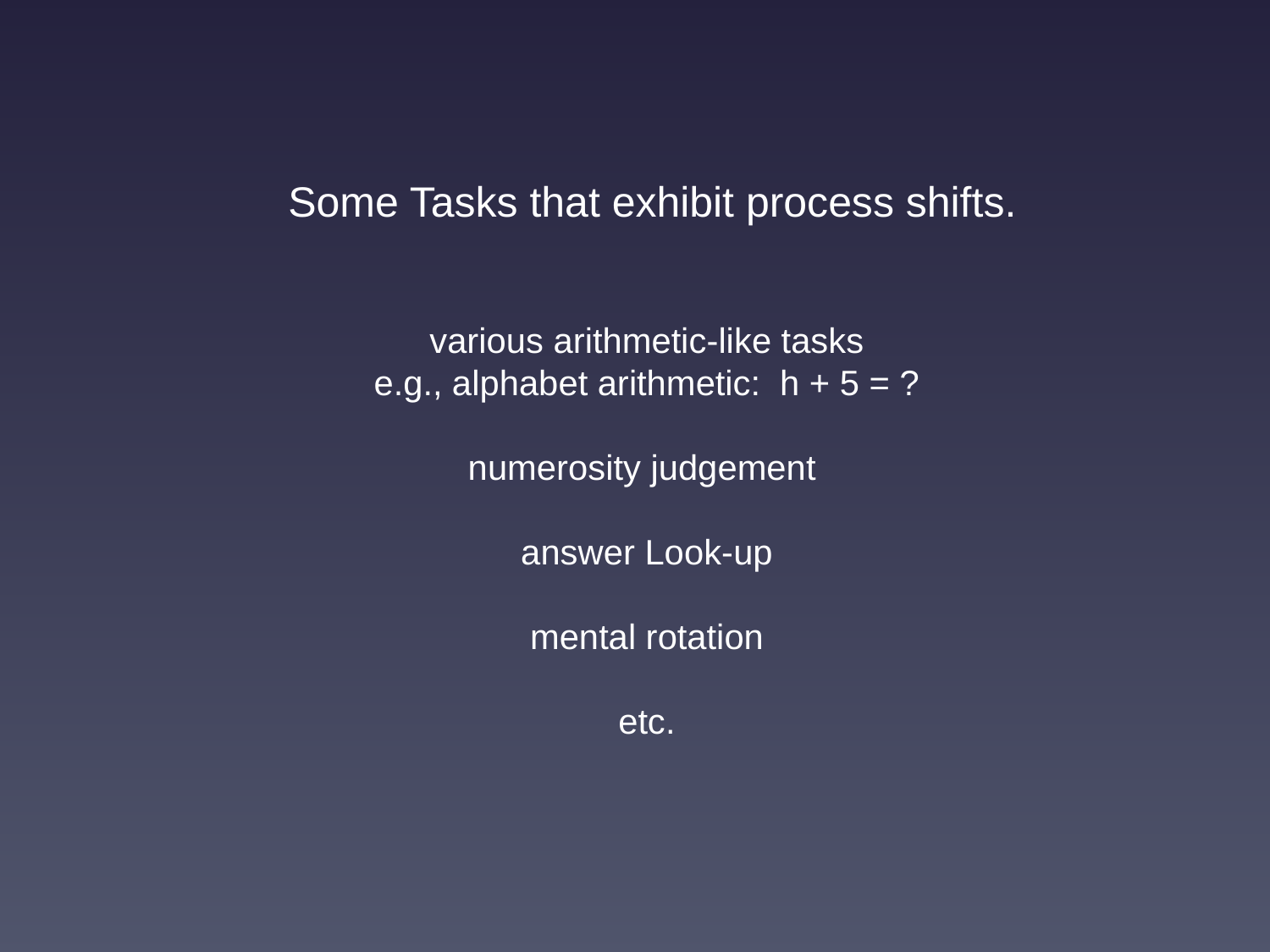

Some Tasks that exhibit process shifts.
various arithmetic-like tasks
e.g., alphabet arithmetic:  h + 5 = ?

numerosity judgement

answer Look-up

mental rotation

etc.